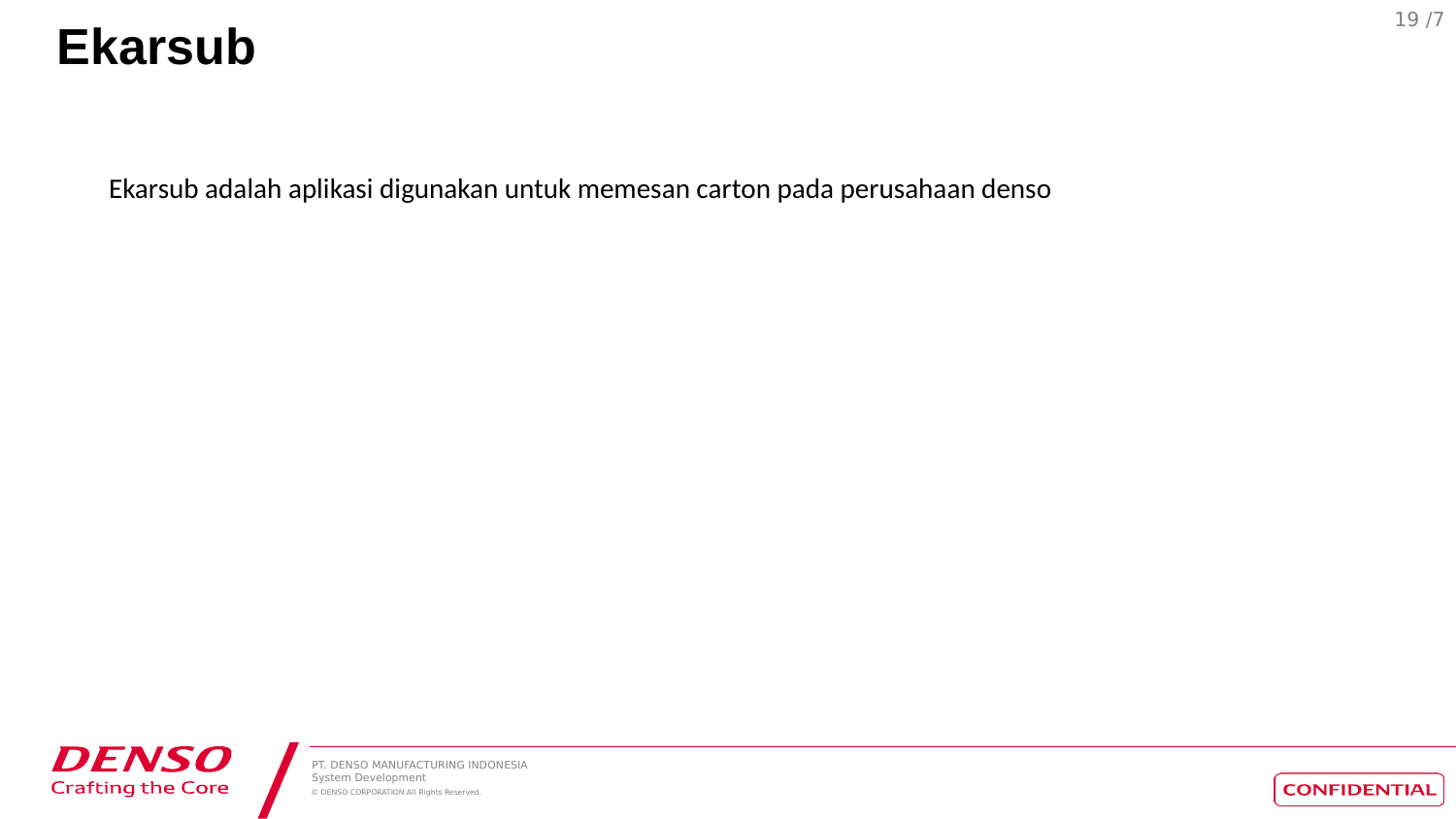

# Ekarsub
Ekarsub adalah aplikasi digunakan untuk memesan carton pada perusahaan denso